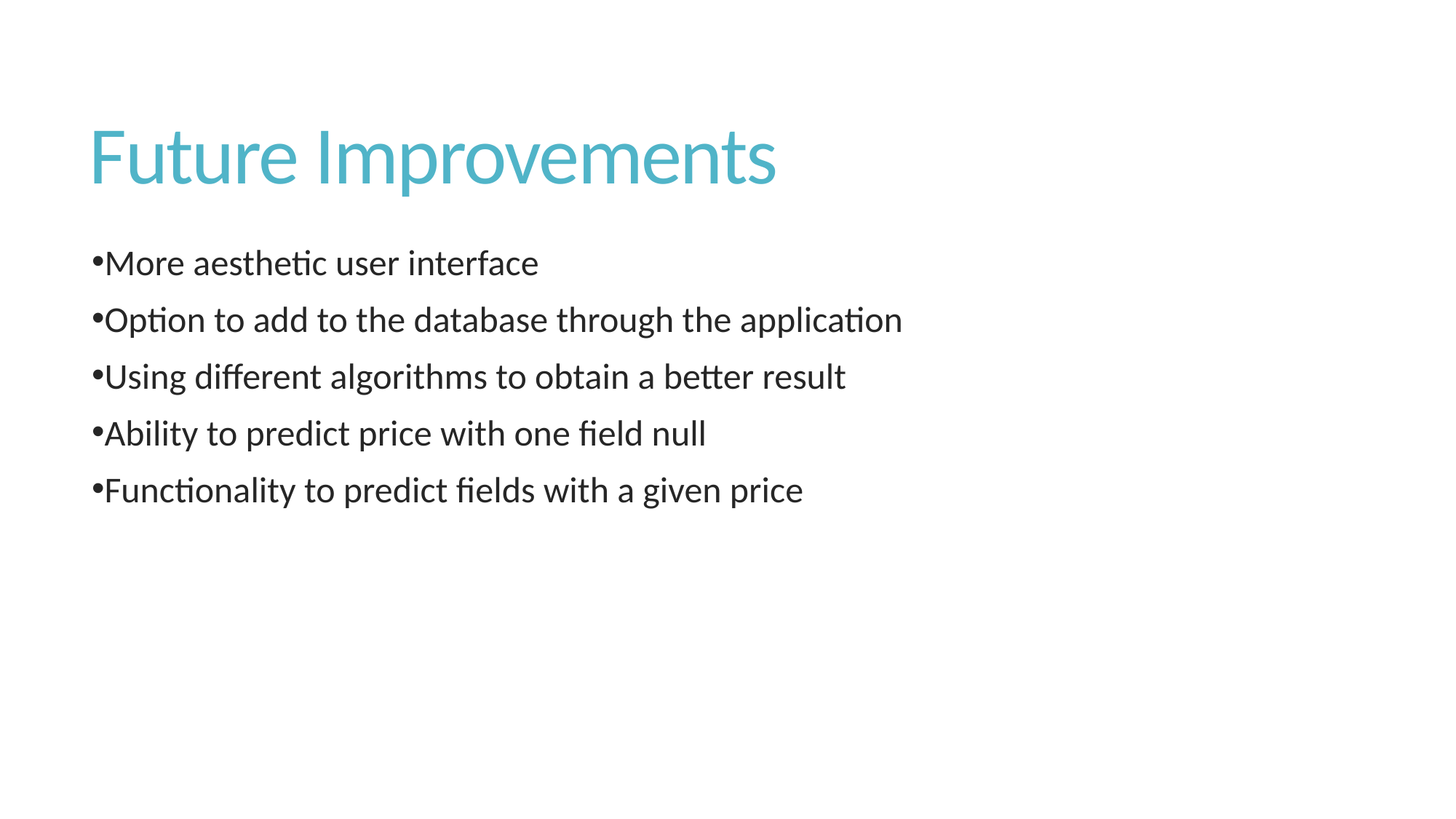

# Future Improvements
More aesthetic user interface
Option to add to the database through the application
Using different algorithms to obtain a better result
Ability to predict price with one field null
Functionality to predict fields with a given price